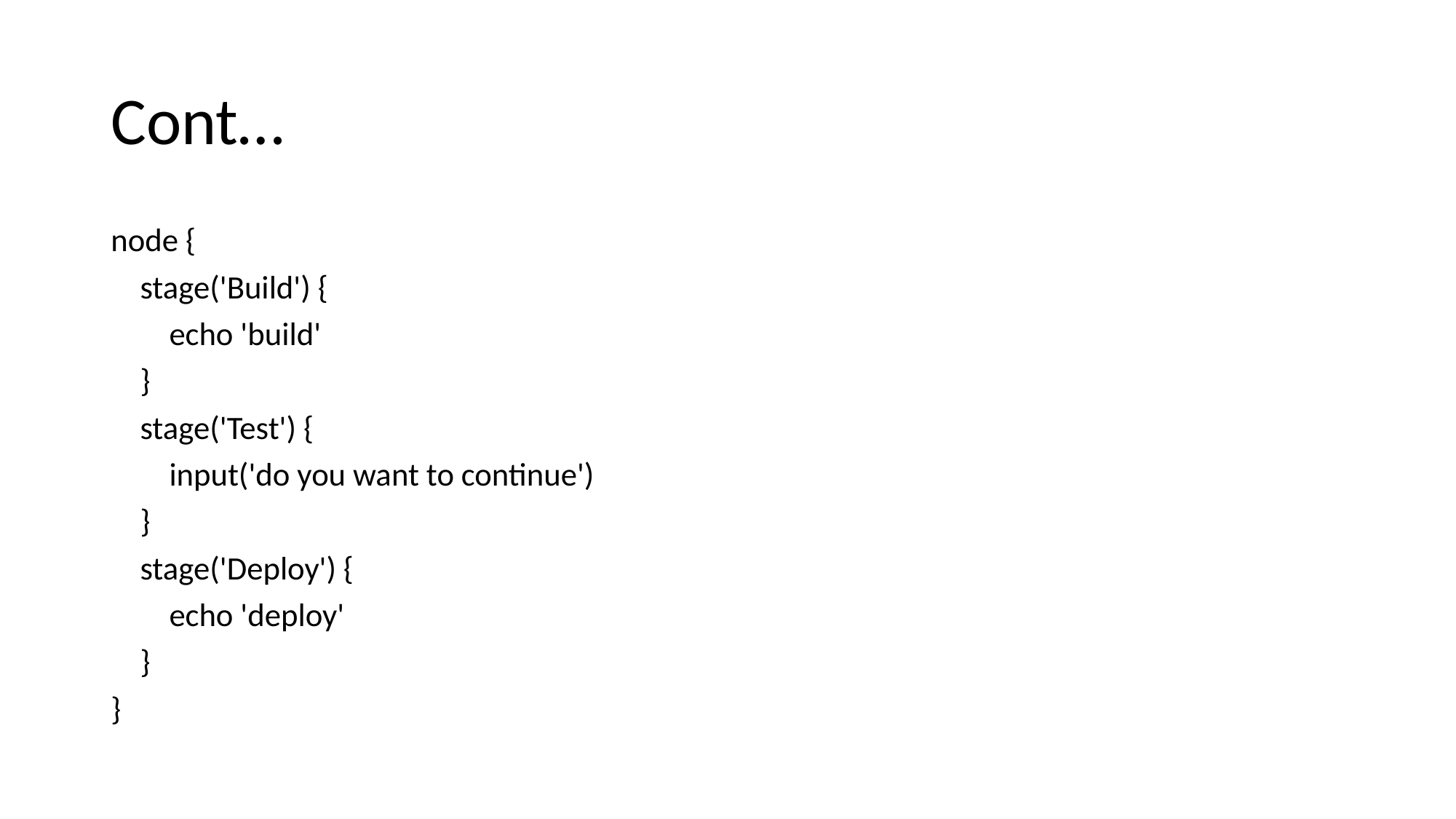

# Cont…
node {
    stage('Build') {
        echo 'build'
    }
    stage('Test') {
        input('do you want to continue')
    }
    stage('Deploy') {
        echo 'deploy'
    }
}